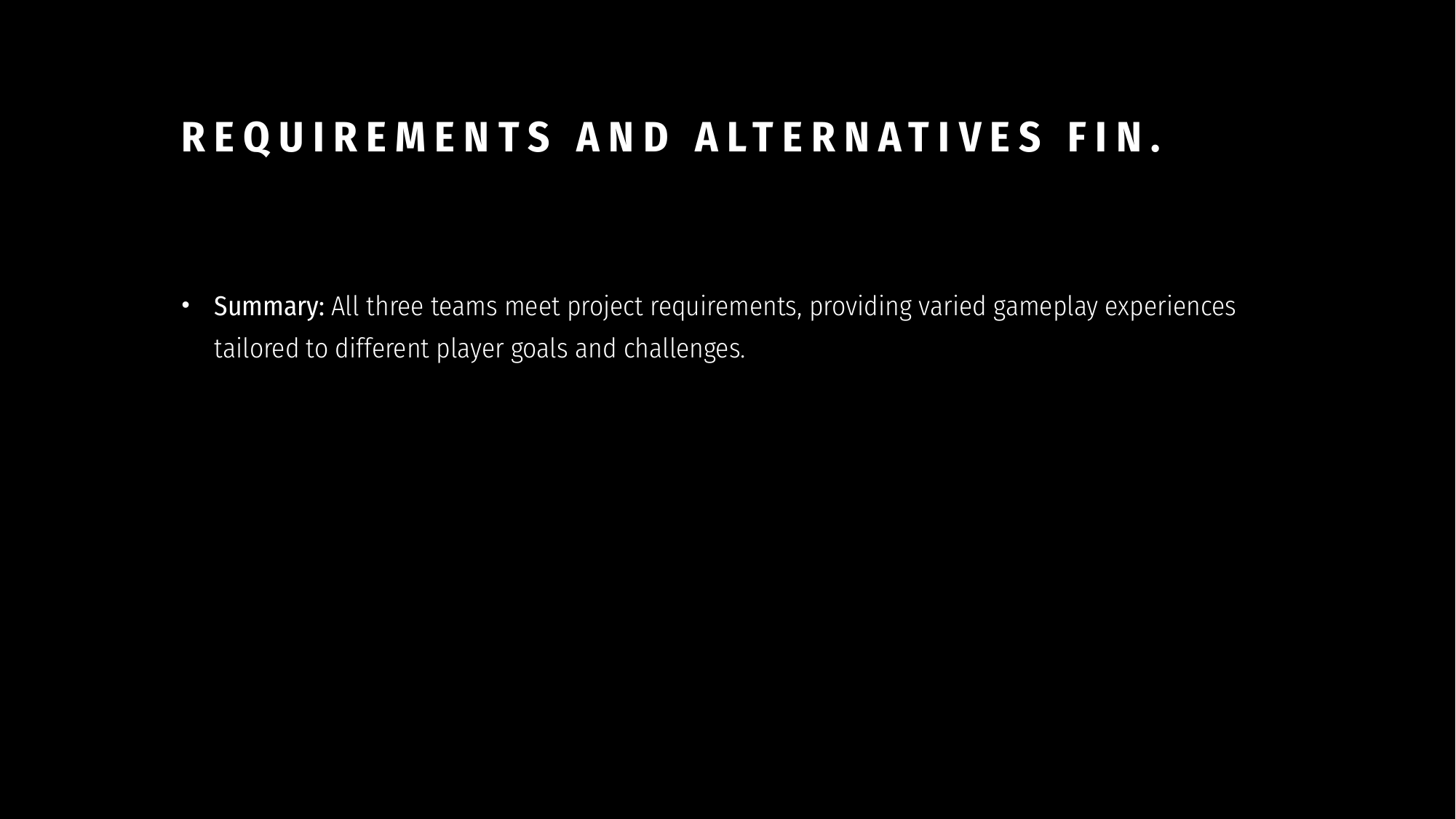

# Requirements and alternatives fin.
Summary: All three teams meet project requirements, providing varied gameplay experiences tailored to different player goals and challenges.